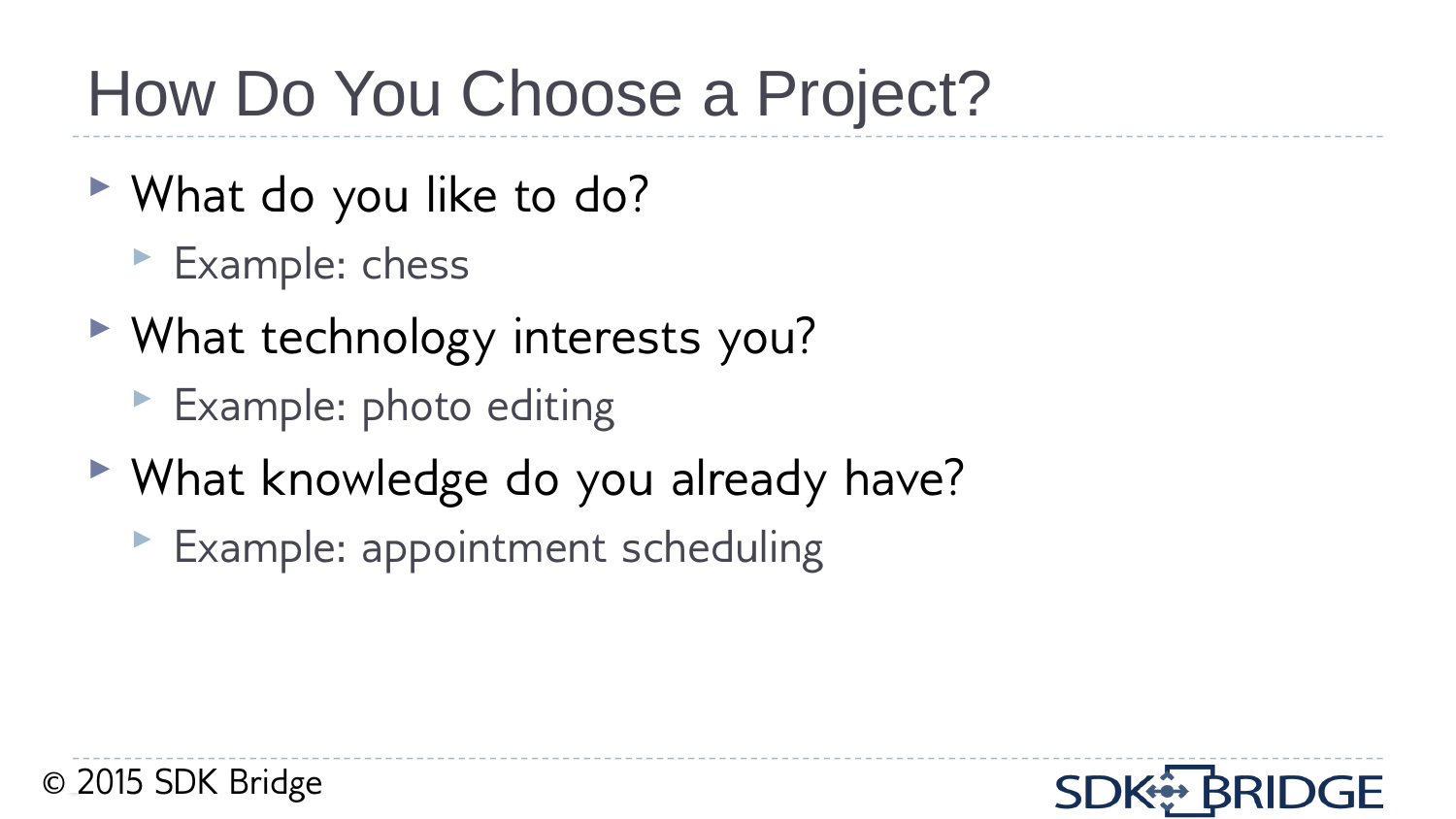

# How Do You Choose a Project?
What do you like to do?
Example: chess
What technology interests you?
Example: photo editing
What knowledge do you already have?
Example: appointment scheduling